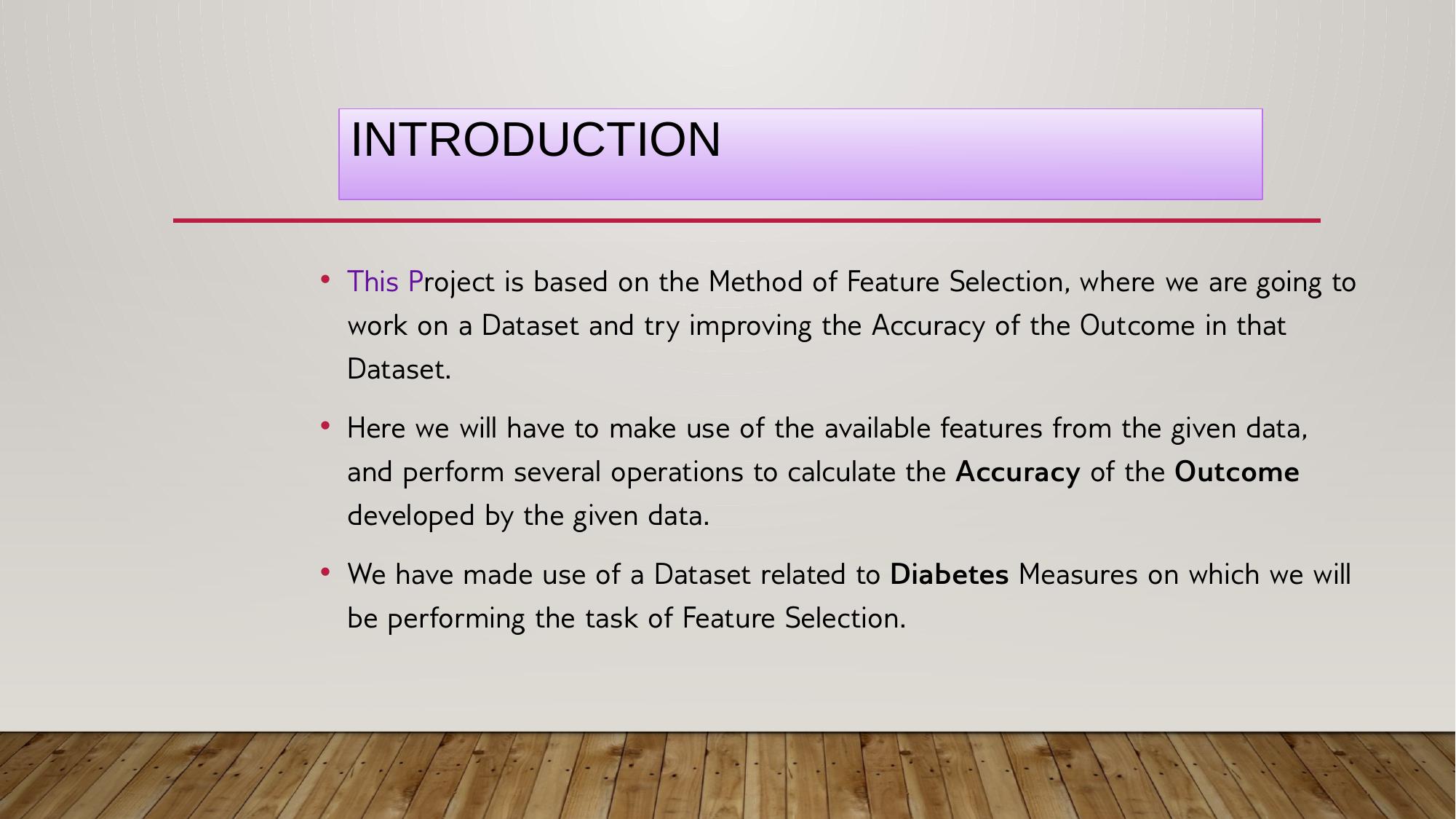

# Introduction
This Project is based on the Method of Feature Selection, where we are going to work on a Dataset and try improving the Accuracy of the Outcome in that Dataset.
Here we will have to make use of the available features from the given data, and perform several operations to calculate the Accuracy of the Outcome developed by the given data.
We have made use of a Dataset related to Diabetes Measures on which we will be performing the task of Feature Selection.